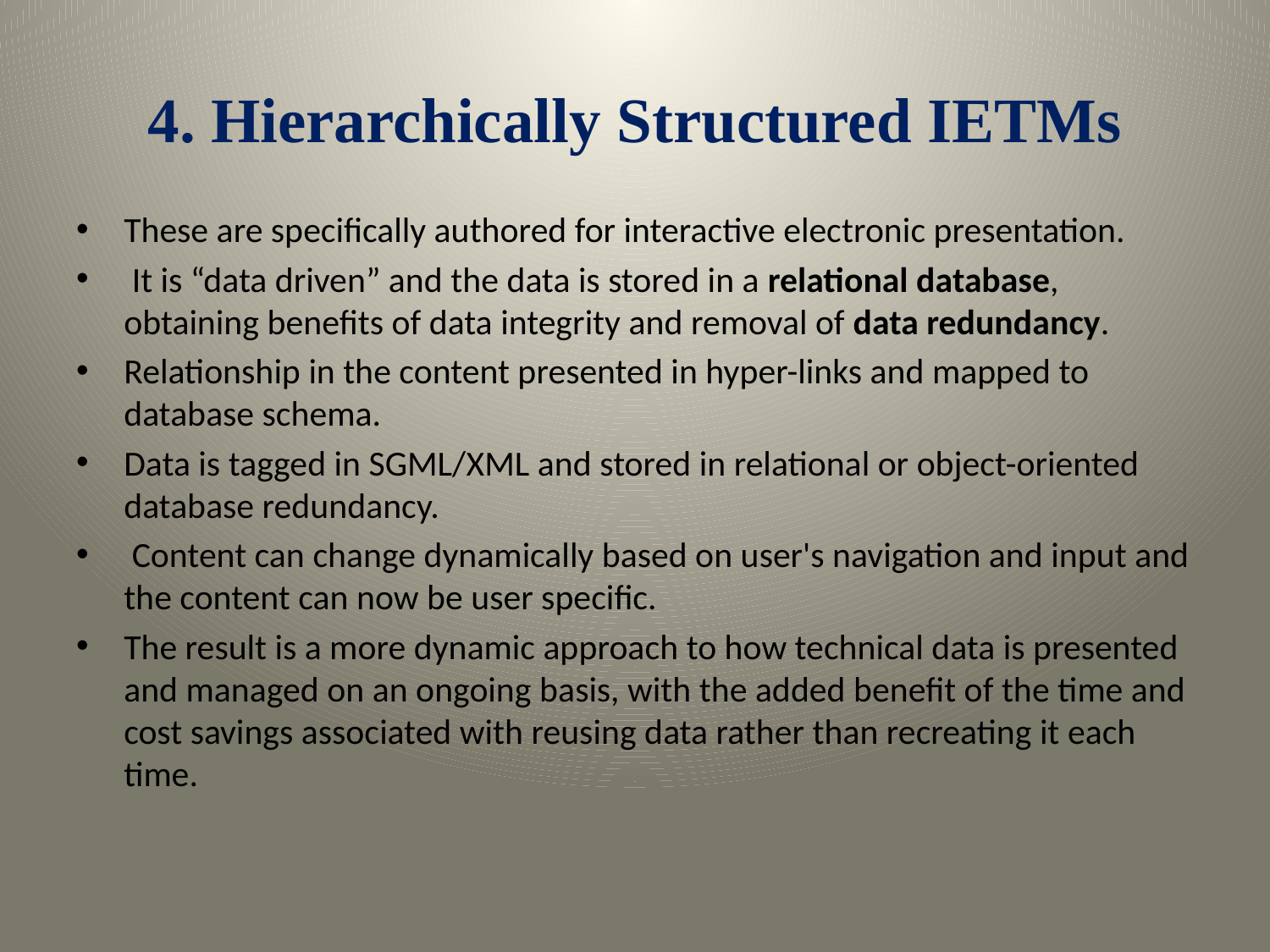

# 4. Hierarchically Structured IETMs
These are specifically authored for interactive electronic presentation.
 It is “data driven” and the data is stored in a relational database, obtaining benefits of data integrity and removal of data redundancy.
Relationship in the content presented in hyper-links and mapped to database schema.
Data is tagged in SGML/XML and stored in relational or object-oriented database redundancy.
 Content can change dynamically based on user's navigation and input and the content can now be user specific.
The result is a more dynamic approach to how technical data is presented and managed on an ongoing basis, with the added benefit of the time and cost savings associated with reusing data rather than recreating it each time.